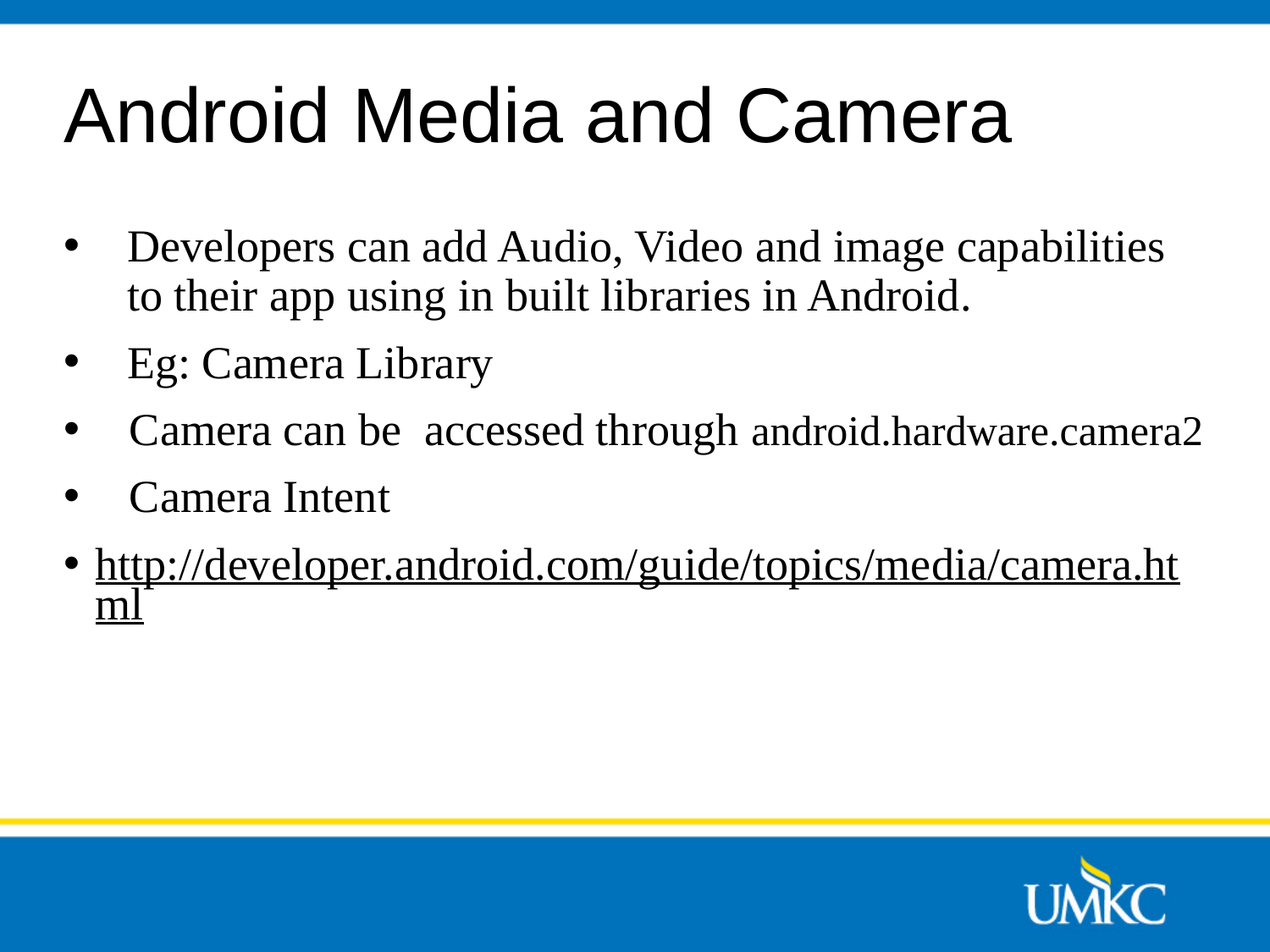

# Android Media and Camera
Developers can add Audio, Video and image capabilities to their app using in built libraries in Android.
Eg: Camera Library
   Camera can be  accessed through android.hardware.camera2
   Camera Intent
http://developer.android.com/guide/topics/media/camera.html